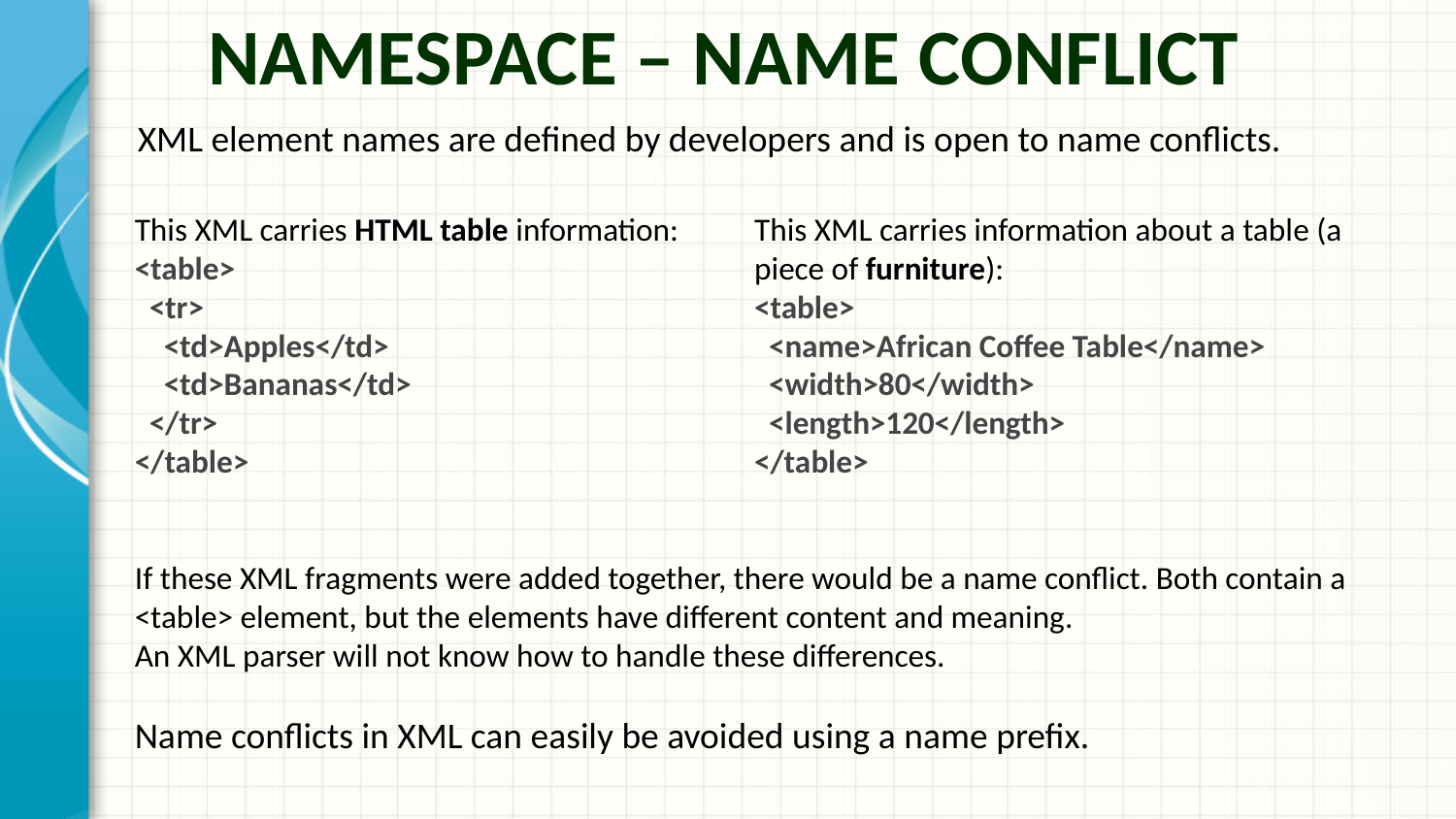

Namespace – Name Conflict
XML element names are defined by developers and is open to name conflicts.
This XML carries HTML table information:
<table>
  <tr>
    <td>Apples</td>
    <td>Bananas</td>
  </tr>
</table>

If these XML fragments were added together, there would be a name conflict. Both contain a <table> element, but the elements have different content and meaning.
An XML parser will not know how to handle these differences.

Name conflicts in XML can easily be avoided using a name prefix.
This XML carries information about a table (a piece of furniture):
<table>
  <name>African Coffee Table</name>
  <width>80</width>
  <length>120</length>
</table>